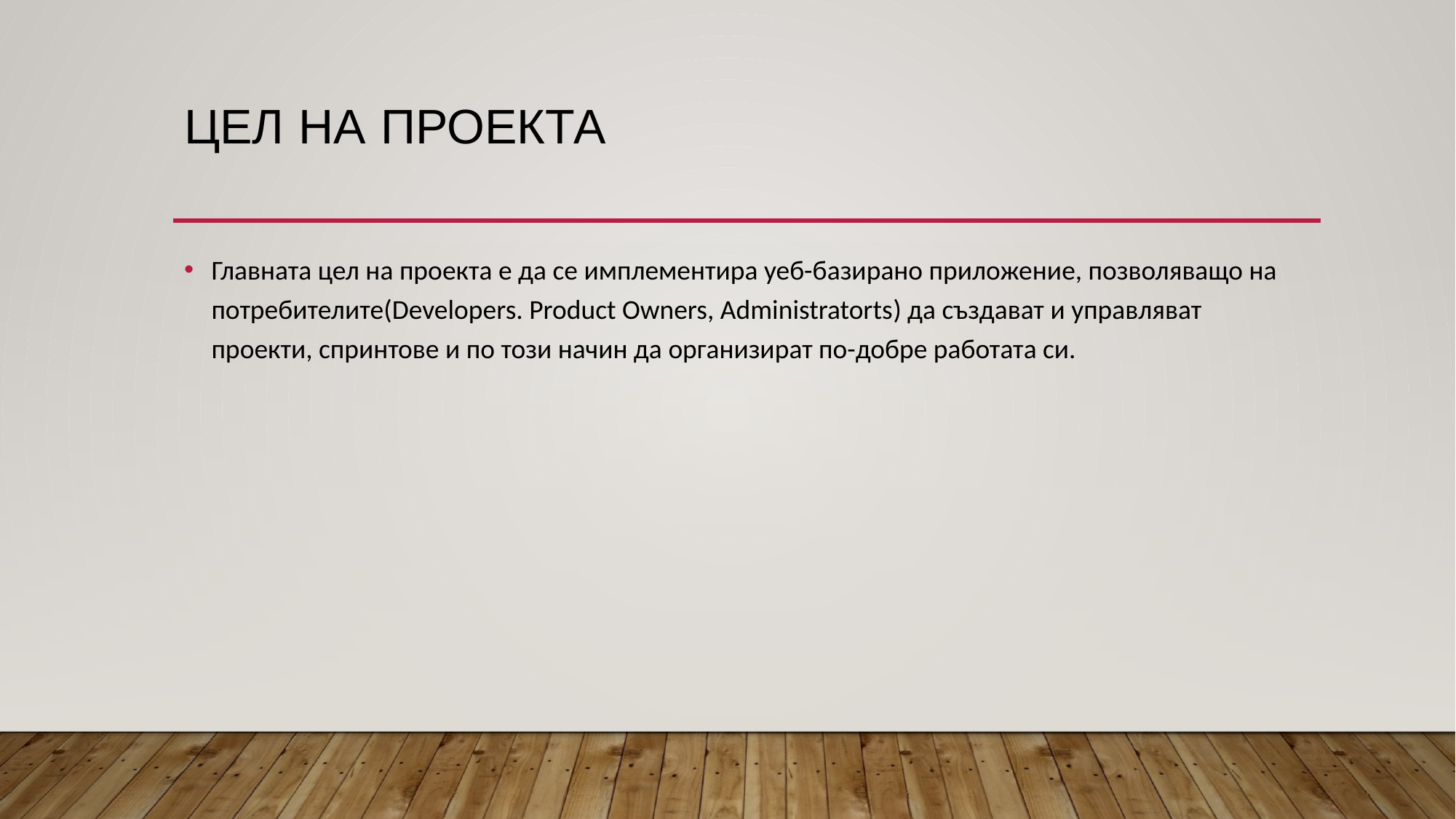

# цел на проекта
Главната цел на проекта е да се имплементира уеб-базирано приложение, позволяващо на потребителите(Developers. Product Owners, Administratorts) да създават и управляват проекти, спринтове и по този начин да организират по-добре работата си.